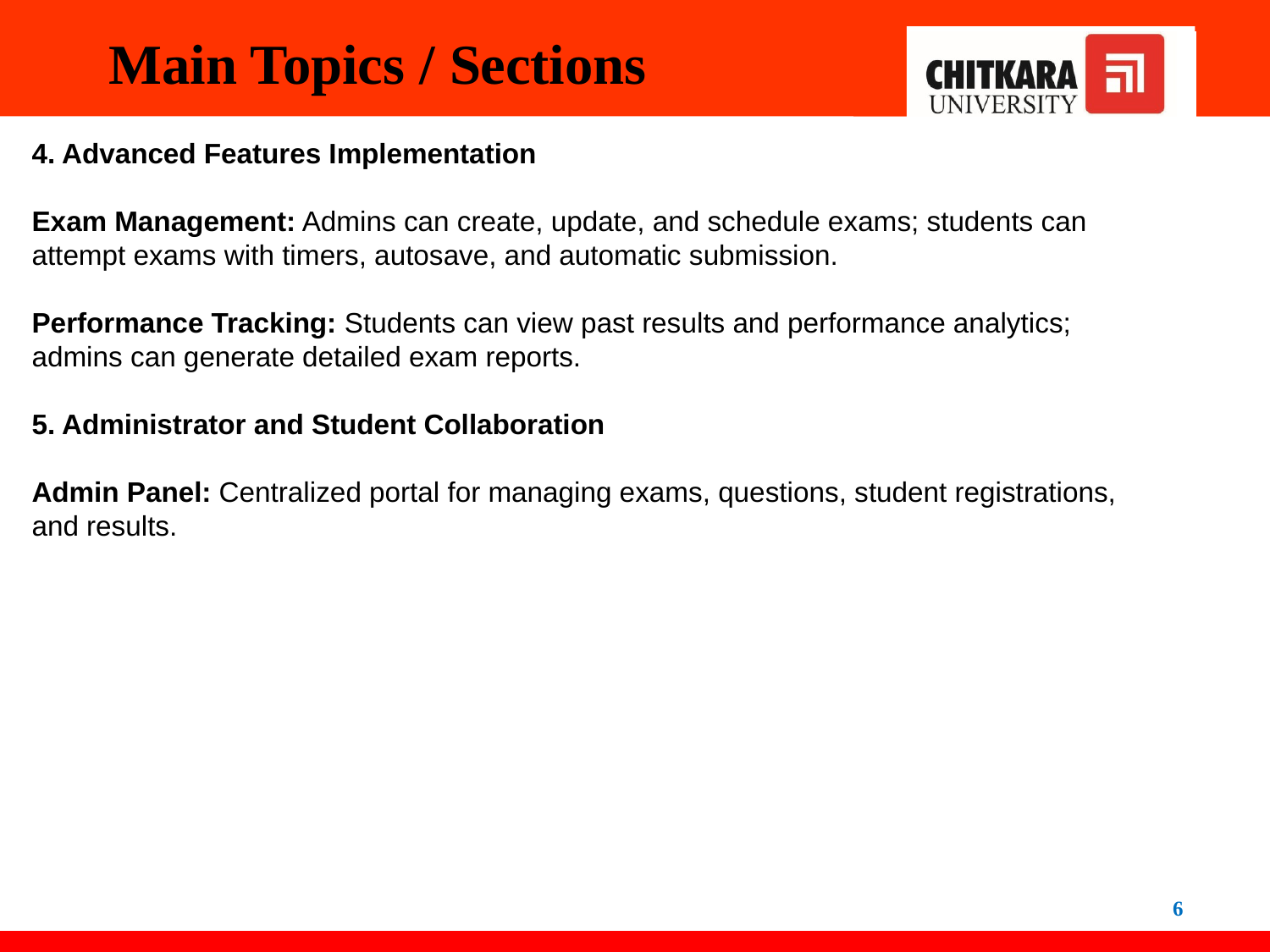

# Main Topics / Sections
4. Advanced Features Implementation

Exam Management: Admins can create, update, and schedule exams; students can attempt exams with timers, autosave, and automatic submission.

Performance Tracking: Students can view past results and performance analytics; admins can generate detailed exam reports.

5. Administrator and Student Collaboration

Admin Panel: Centralized portal for managing exams, questions, student registrations, and results.

6